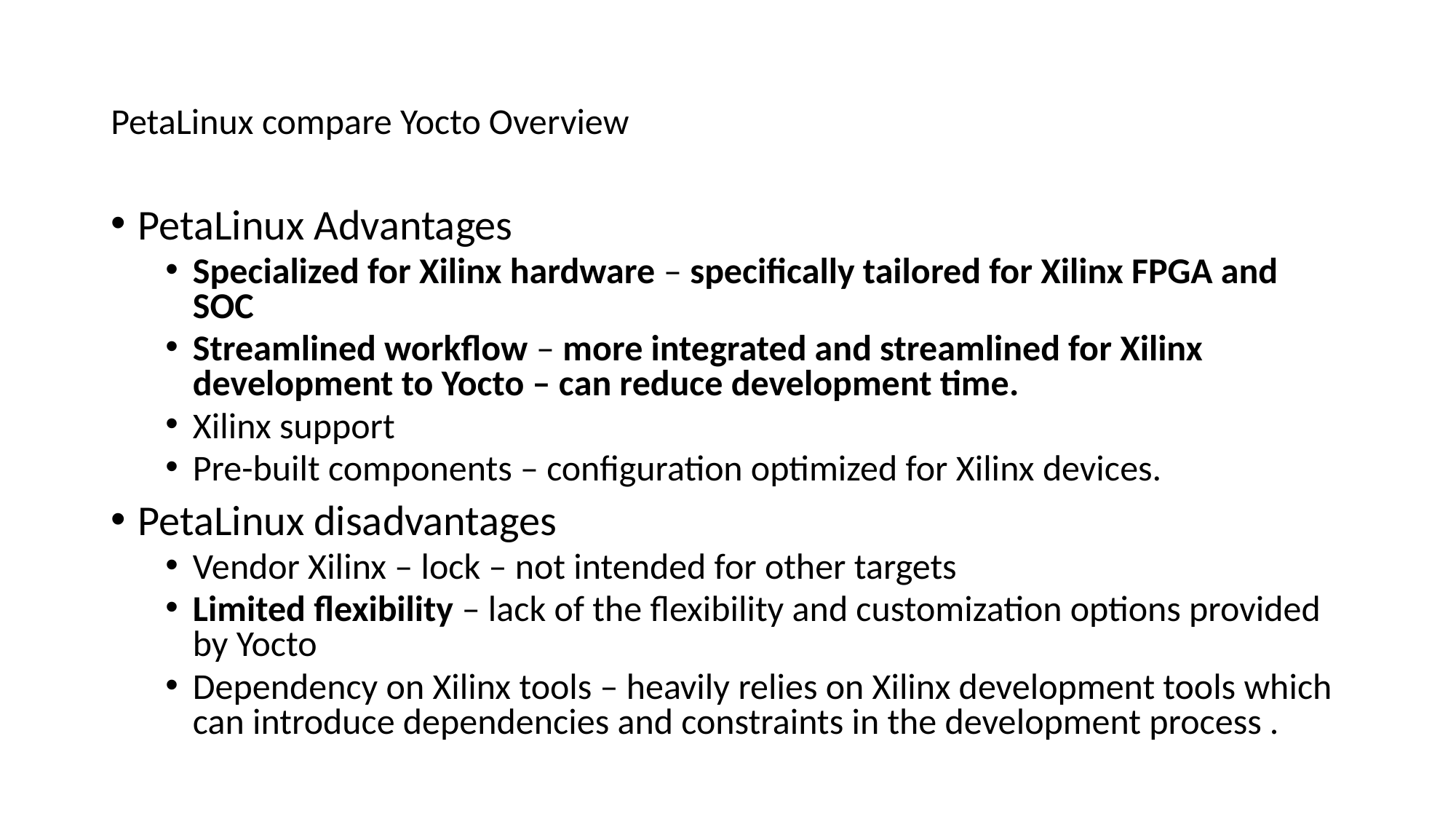

PetaLinux compare Yocto Overview
PetaLinux Advantages
Specialized for Xilinx hardware – specifically tailored for Xilinx FPGA and SOC
Streamlined workflow – more integrated and streamlined for Xilinx development to Yocto – can reduce development time.
Xilinx support
Pre-built components – configuration optimized for Xilinx devices.
PetaLinux disadvantages
Vendor Xilinx – lock – not intended for other targets
Limited flexibility – lack of the flexibility and customization options provided by Yocto
Dependency on Xilinx tools – heavily relies on Xilinx development tools which can introduce dependencies and constraints in the development process .